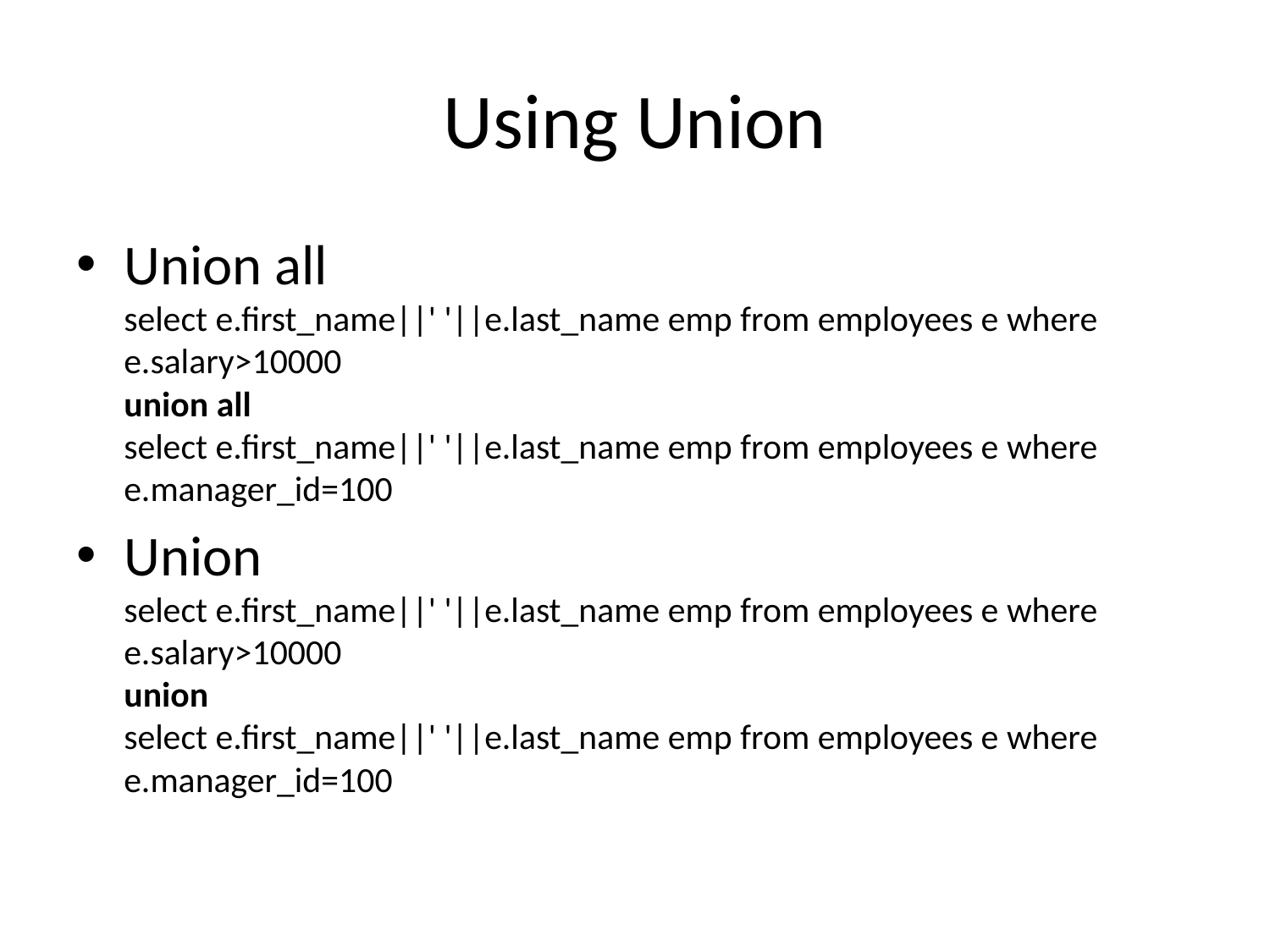

# Using Union
Union all
select e.first_name||' '||e.last_name emp from employees e where e.salary>10000
union all
select e.first_name||' '||e.last_name emp from employees e where e.manager_id=100
Union
select e.first_name||' '||e.last_name emp from employees e where e.salary>10000
union
select e.first_name||' '||e.last_name emp from employees e where e.manager_id=100